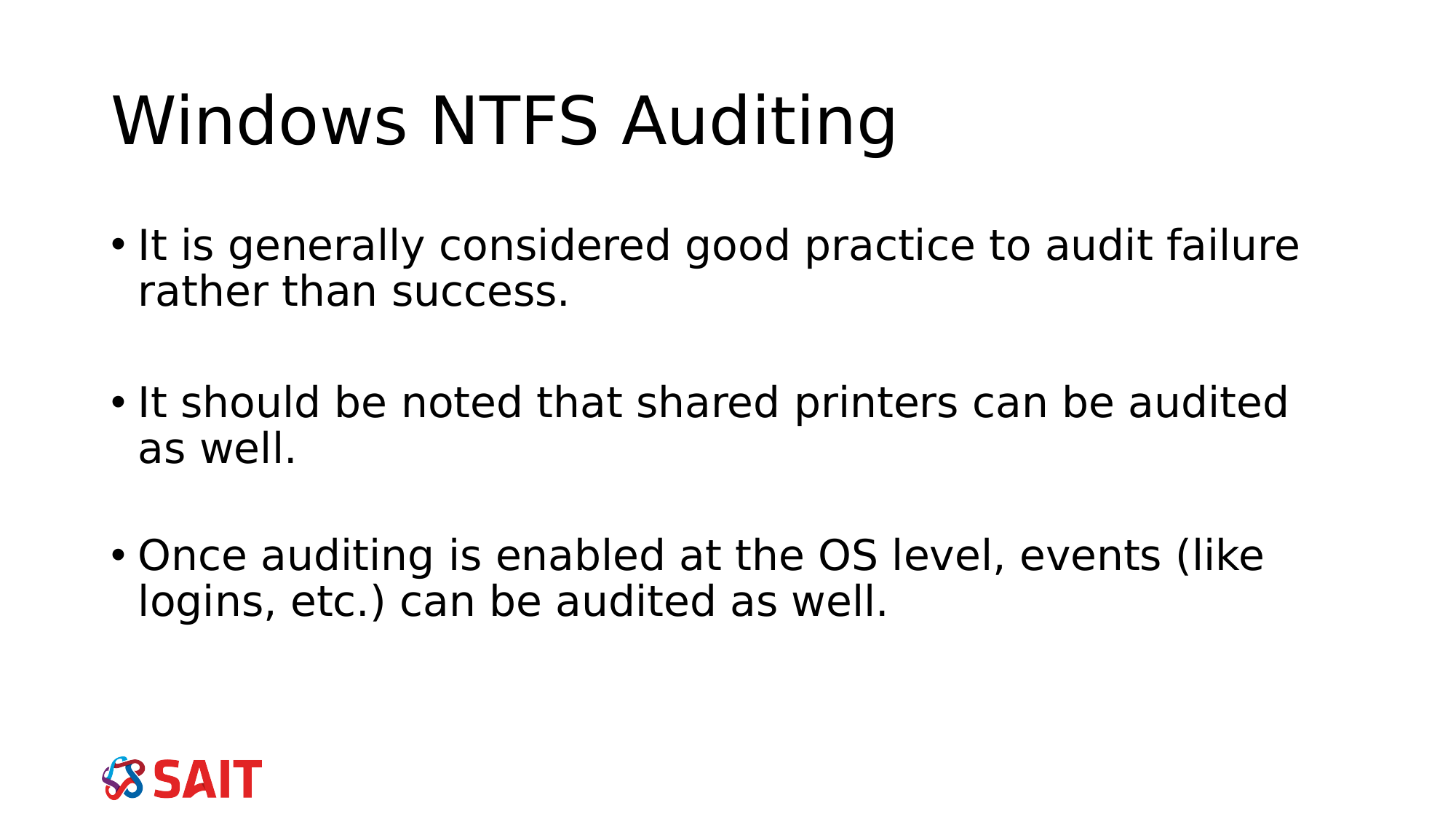

# Windows NTFS Auditing
It is generally considered good practice to audit failure rather than success.
It should be noted that shared printers can be audited as well.
Once auditing is enabled at the OS level, events (like logins, etc.) can be audited as well.